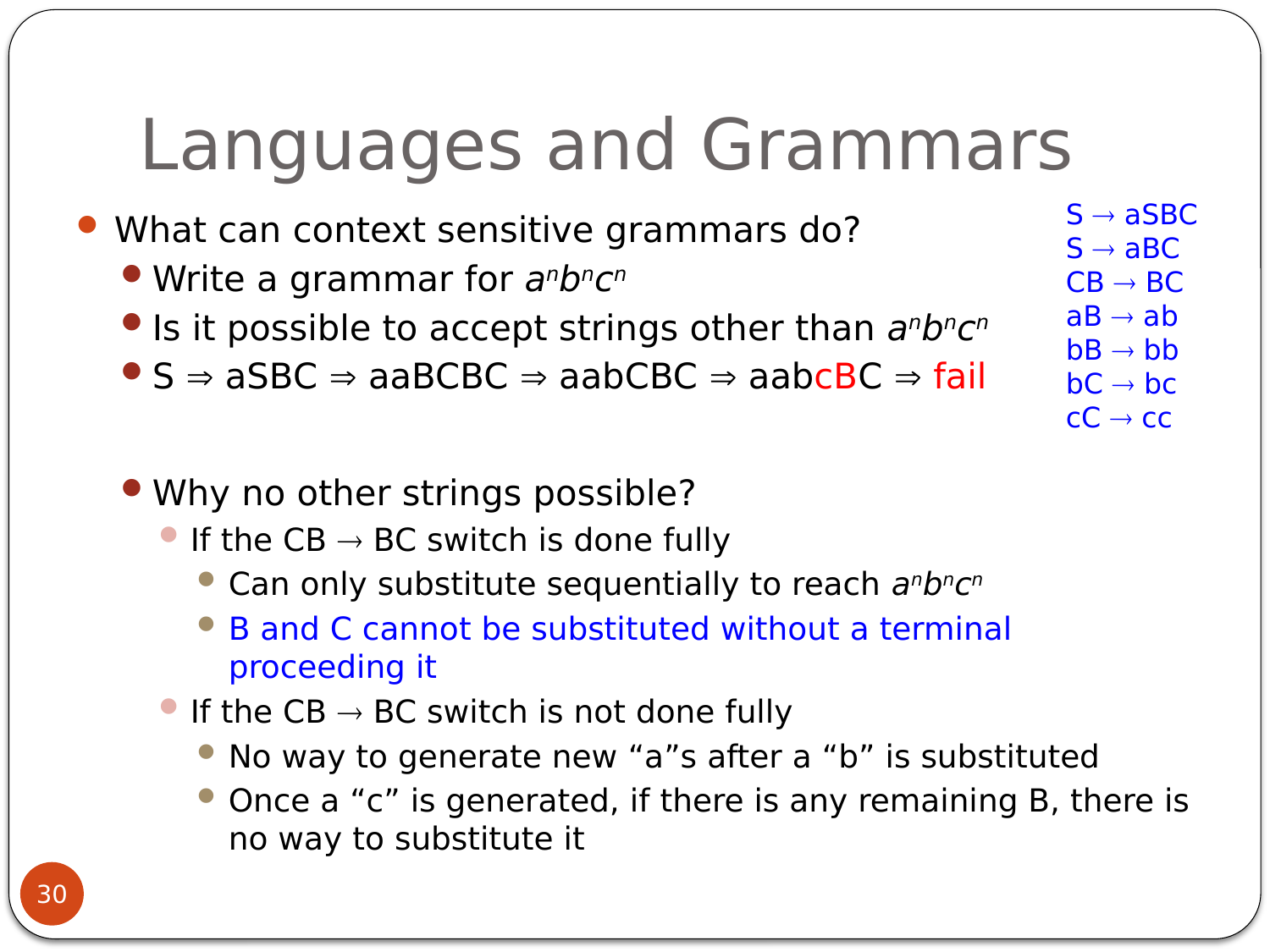

# Languages and Grammars
S → aSBC
S → aBC
CB → BC
aB → ab
bB → bb
bC → bc
cC → cc
What can context sensitive grammars do?
Write a grammar for anbncn
Is it possible to accept strings other than anbncn
S ⇒ aSBC ⇒ aaBCBC ⇒ aabCBC ⇒ aabcBC ⇒ fail

Why no other strings possible?
If the CB → BC switch is done fully
Can only substitute sequentially to reach anbncn
B and C cannot be substituted without a terminal proceeding it
If the CB → BC switch is not done fully
No way to generate new “a”s after a “b” is substituted
Once a “c” is generated, if there is any remaining B, there is no way to substitute it
30